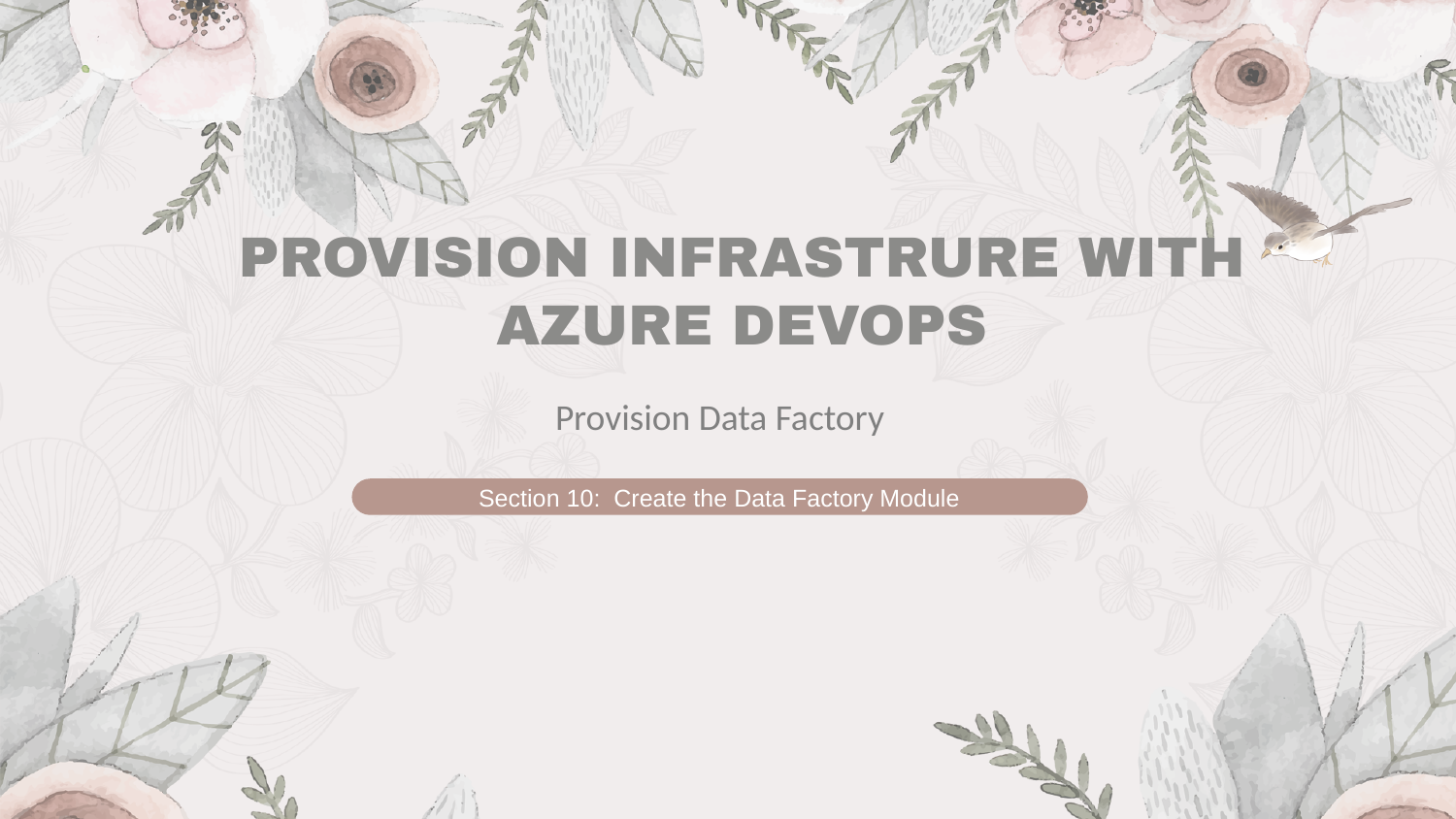

PROVISION INFRASTRURE WITH AZURE DEVOPS

Provision Data Factory

Section 10:  Create the Data Factory Module